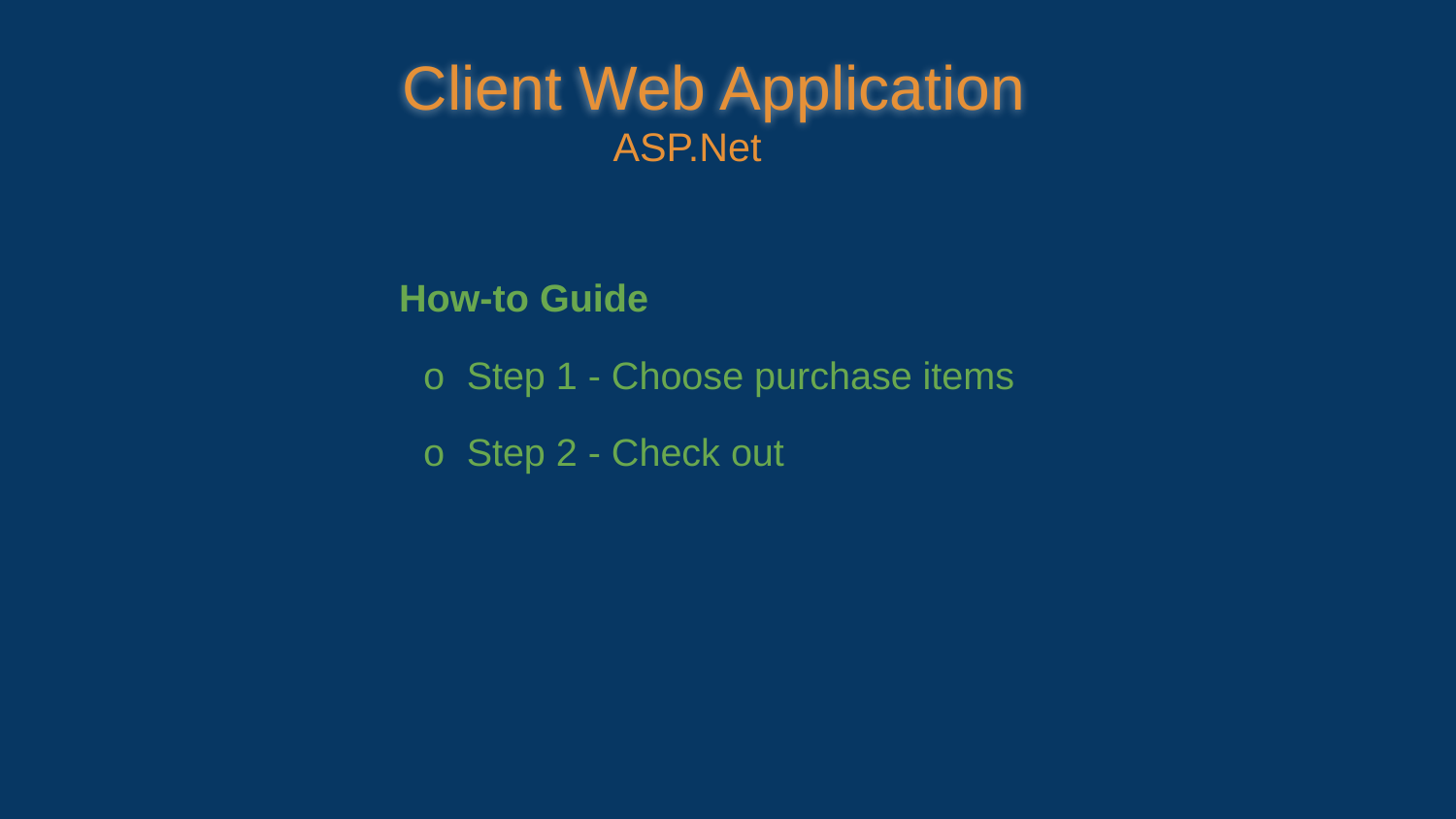

Client Web Application
ASP.Net
       How-to Guide
o   Step 1 - Choose purchase items
o   Step 2 - Check out